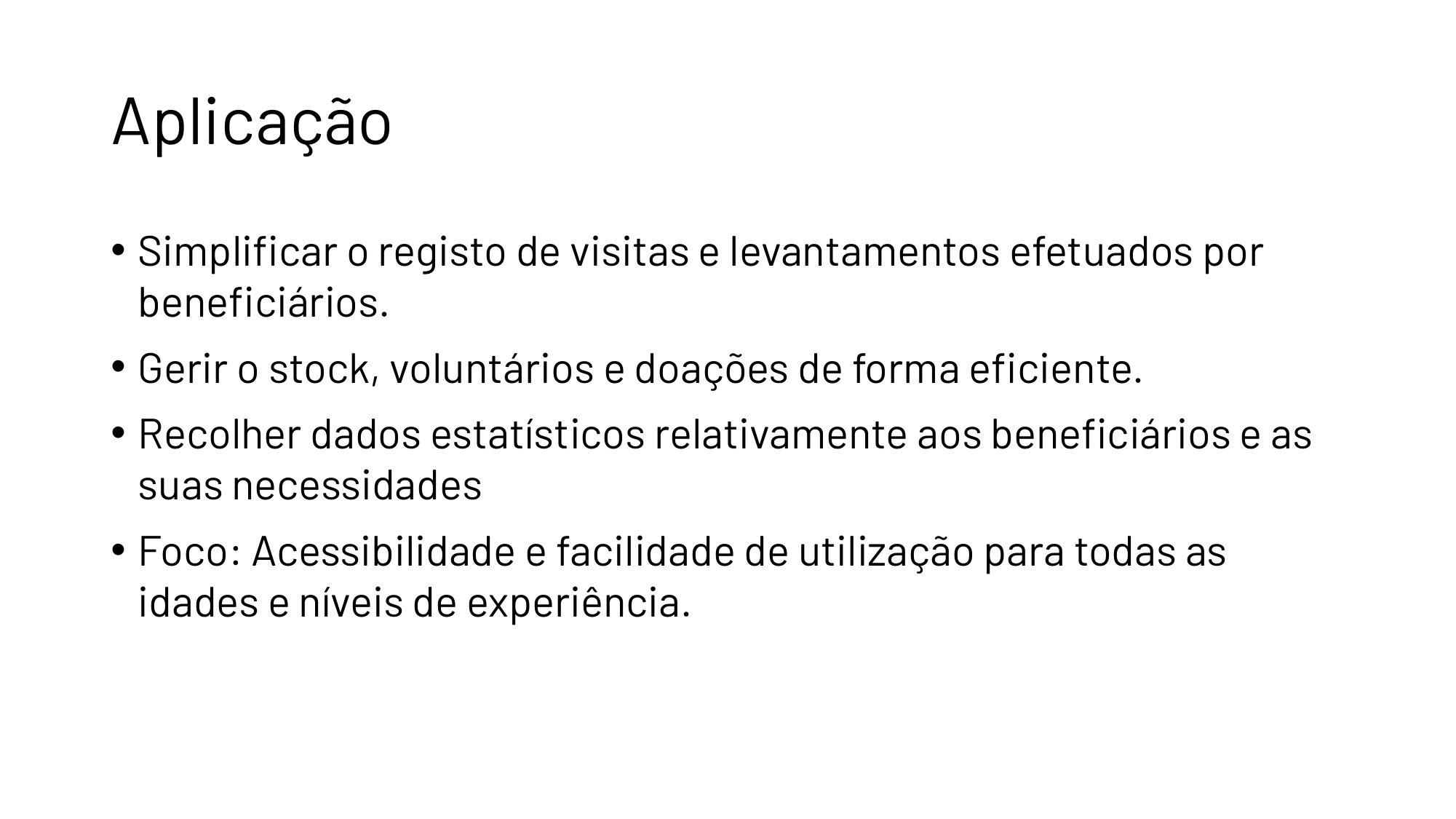

# Aplicação
Simplificar o registo de visitas e levantamentos efetuados por beneficiários.
Gerir o stock, voluntários e doações de forma eficiente.
Recolher dados estatísticos relativamente aos beneficiários e as suas necessidades
Foco: Acessibilidade e facilidade de utilização para todas as idades e níveis de experiência.